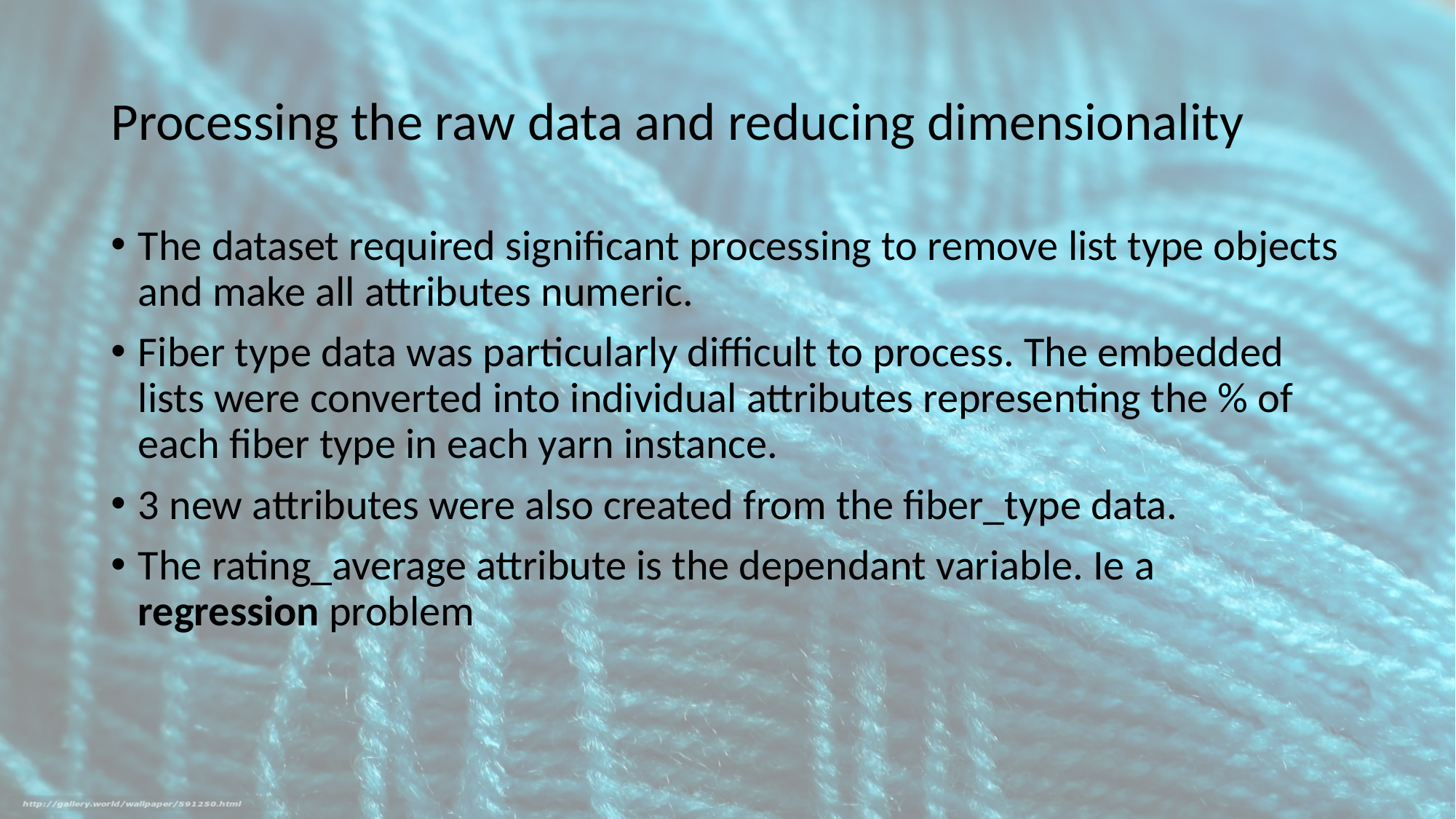

# Processing the raw data and reducing dimensionality
The dataset required significant processing to remove list type objects and make all attributes numeric.
Fiber type data was particularly difficult to process. The embedded lists were converted into individual attributes representing the % of each fiber type in each yarn instance.
3 new attributes were also created from the fiber_type data.
The rating_average attribute is the dependant variable. Ie a regression problem